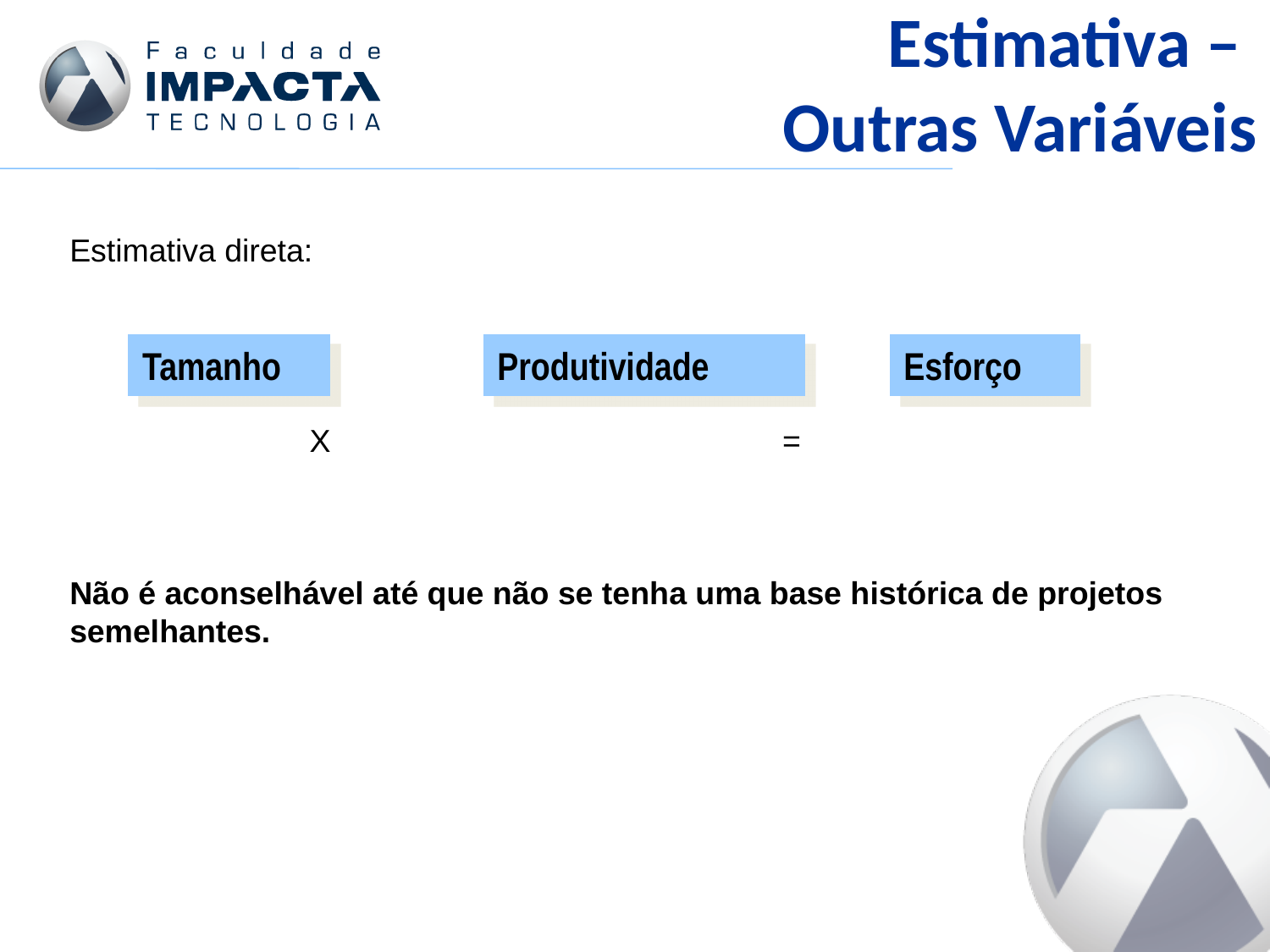

Estimativa –
Outras Variáveis

Estimativa direta:

                           X                                                   =

Não é aconselhável até que não se tenha uma base histórica de projetos semelhantes.

Tamanho
Produtividade
Esforço